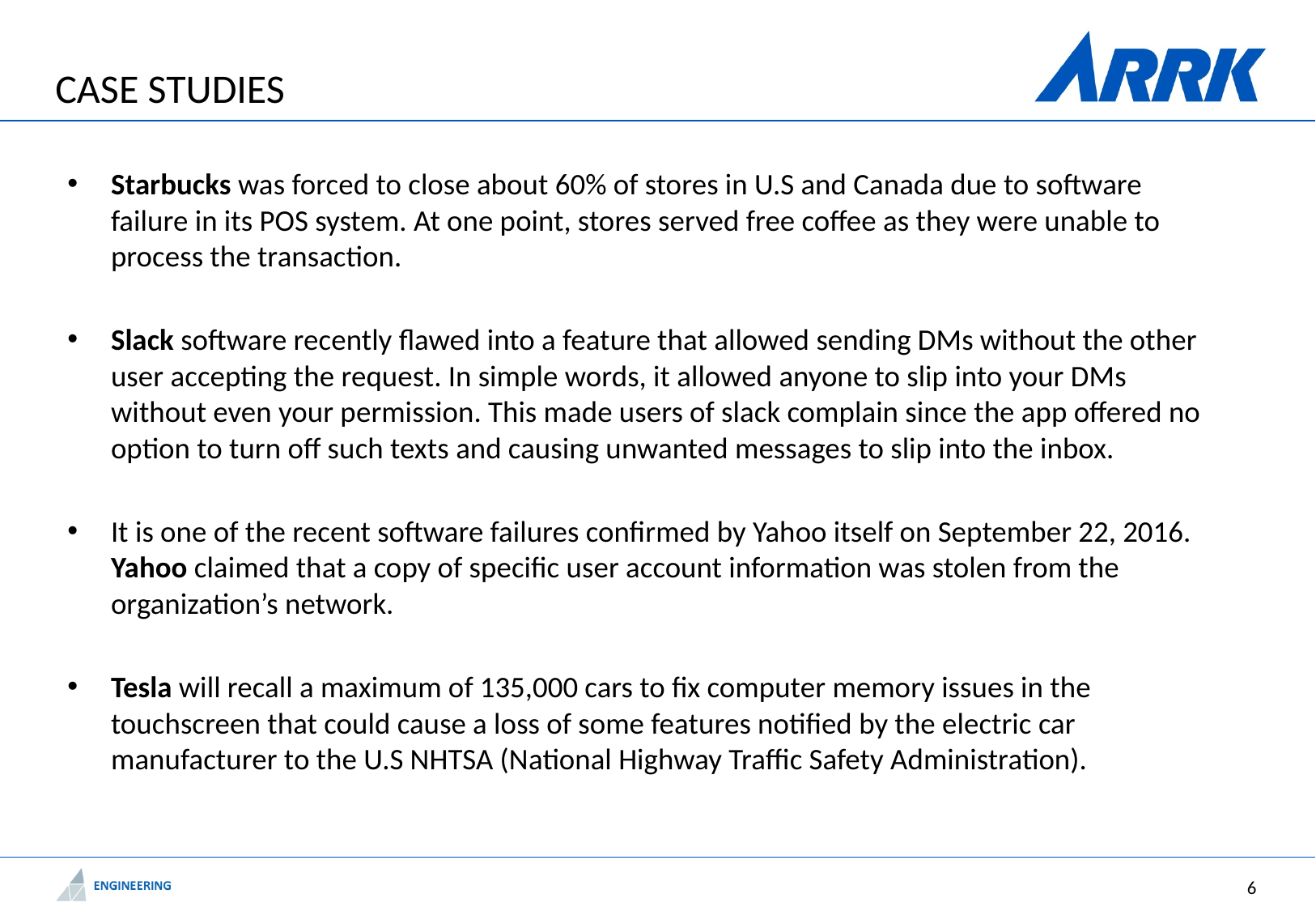

# Case Studies
Starbucks was forced to close about 60% of stores in U.S and Canada due to software failure in its POS system. At one point, stores served free coffee as they were unable to process the transaction.

Slack software recently flawed into a feature that allowed sending DMs without the other user accepting the request. In simple words, it allowed anyone to slip into your DMs without even your permission. This made users of slack complain since the app offered no option to turn off such texts and causing unwanted messages to slip into the inbox.

It is one of the recent software failures confirmed by Yahoo itself on September 22, 2016. Yahoo claimed that a copy of specific user account information was stolen from the organization’s network.

Tesla will recall a maximum of 135,000 cars to fix computer memory issues in the touchscreen that could cause a loss of some features notified by the electric car manufacturer to the U.S NHTSA (National Highway Traffic Safety Administration).